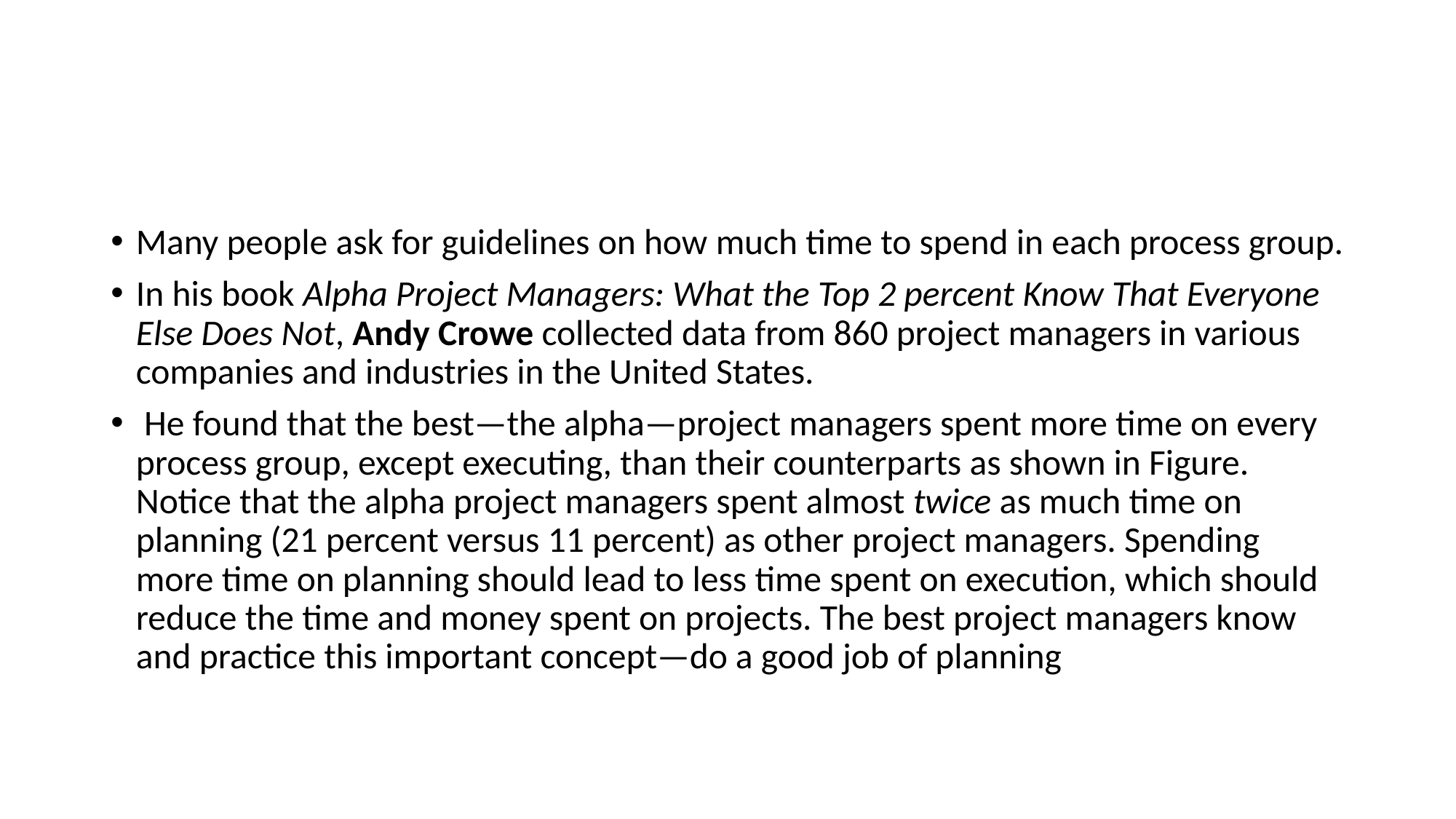

#
Many people ask for guidelines on how much time to spend in each process group.
In his book Alpha Project Managers: What the Top 2 percent Know That Everyone Else Does Not, Andy Crowe collected data from 860 project managers in various companies and industries in the United States.
 He found that the best—the alpha—project managers spent more time on every process group, except executing, than their counterparts as shown in Figure. Notice that the alpha project managers spent almost twice as much time on planning (21 percent versus 11 percent) as other project managers. Spending more time on planning should lead to less time spent on execution, which should reduce the time and money spent on projects. The best project managers know and practice this important concept—do a good job of planning